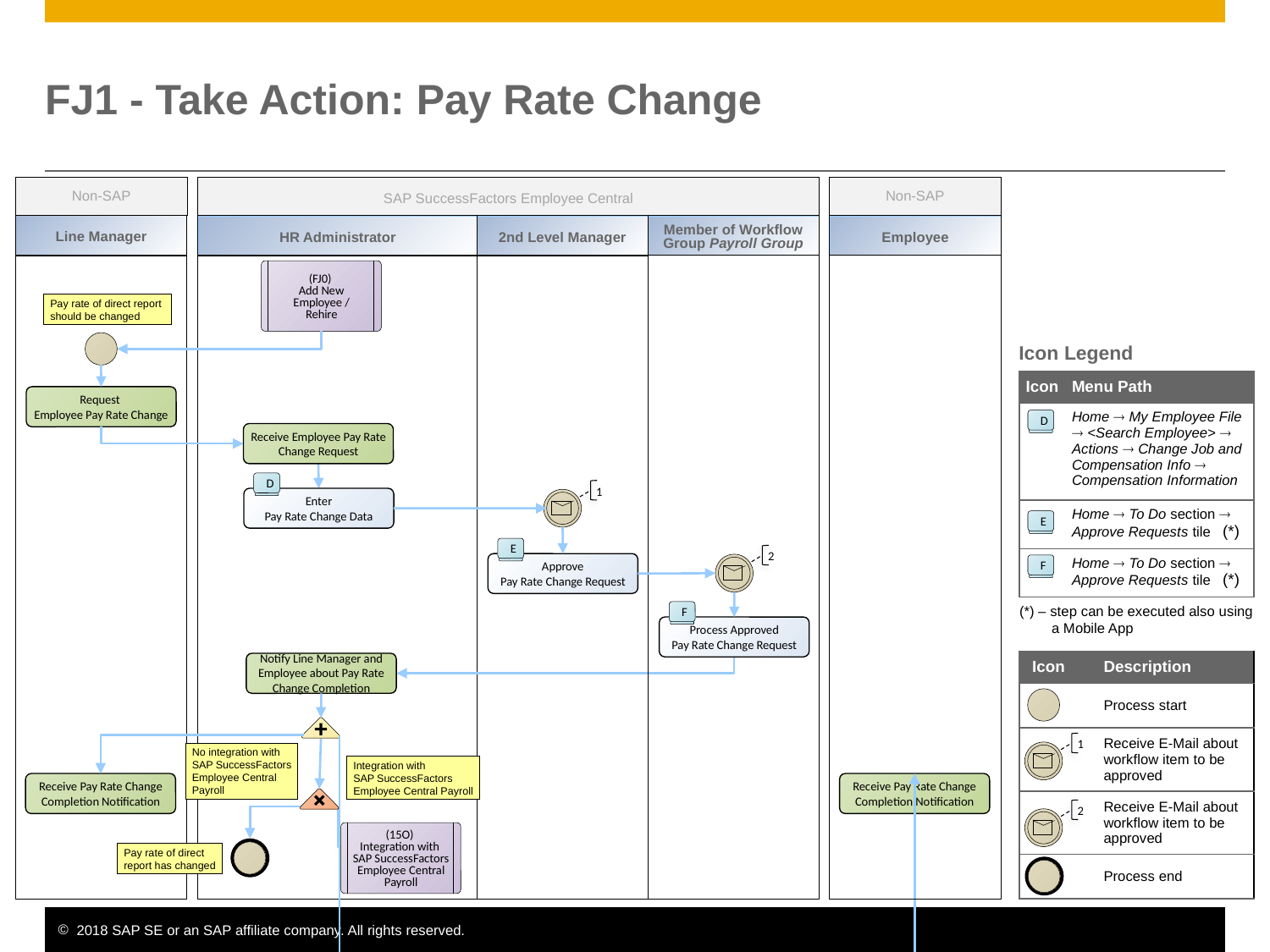

# FJ1 - Take Action: Pay Rate Change
Non-SAP
SAP SuccessFactors Employee Central
Non-SAP
Line Manager
HR Administrator
2nd Level Manager
Member of Workflow Group Payroll Group
Employee

(FJ0)
Add New Employee / Rehire
Pay rate of direct report
should be changed

Icon Legend
| Icon | Menu Path |
| --- | --- |
|  | Home → My Employee File → <Search Employee> → Actions → Change Job and Compensation Info → Compensation Information |
|  | Home → To Do section → Approve Requests tile (\*) |
|  | Home → To Do section → Approve Requests tile (\*) |

Request
Employee Pay Rate Change
D

Receive Employee Pay Rate Change Request
D

Enter
Pay Rate Change Data

1

E

E

Approve
Pay Rate Change Request

2

F

F

Process Approved
Pay Rate Change Request

(*) – step can be executed also using
        a Mobile App

Notify Line Manager and Employee about Pay Rate Change Completion
| Icon | Description |
| --- | --- |
|  | Process start |
|  | Receive E-Mail about workflow item to be approved |
|  | Receive E-Mail about workflow item to be approved |
|  | Process end |

1

No integration with
SAP SuccessFactors
Employee Central
Payroll

Receive Pay Rate Change Completion Notification

Receive Pay Rate Change Completion Notification
Integration with
SAP SuccessFactors
Employee Central Payroll

2

(15O)
Integration with
SAP SuccessFactors Employee Central Payroll

Pay rate of direct
report has changed